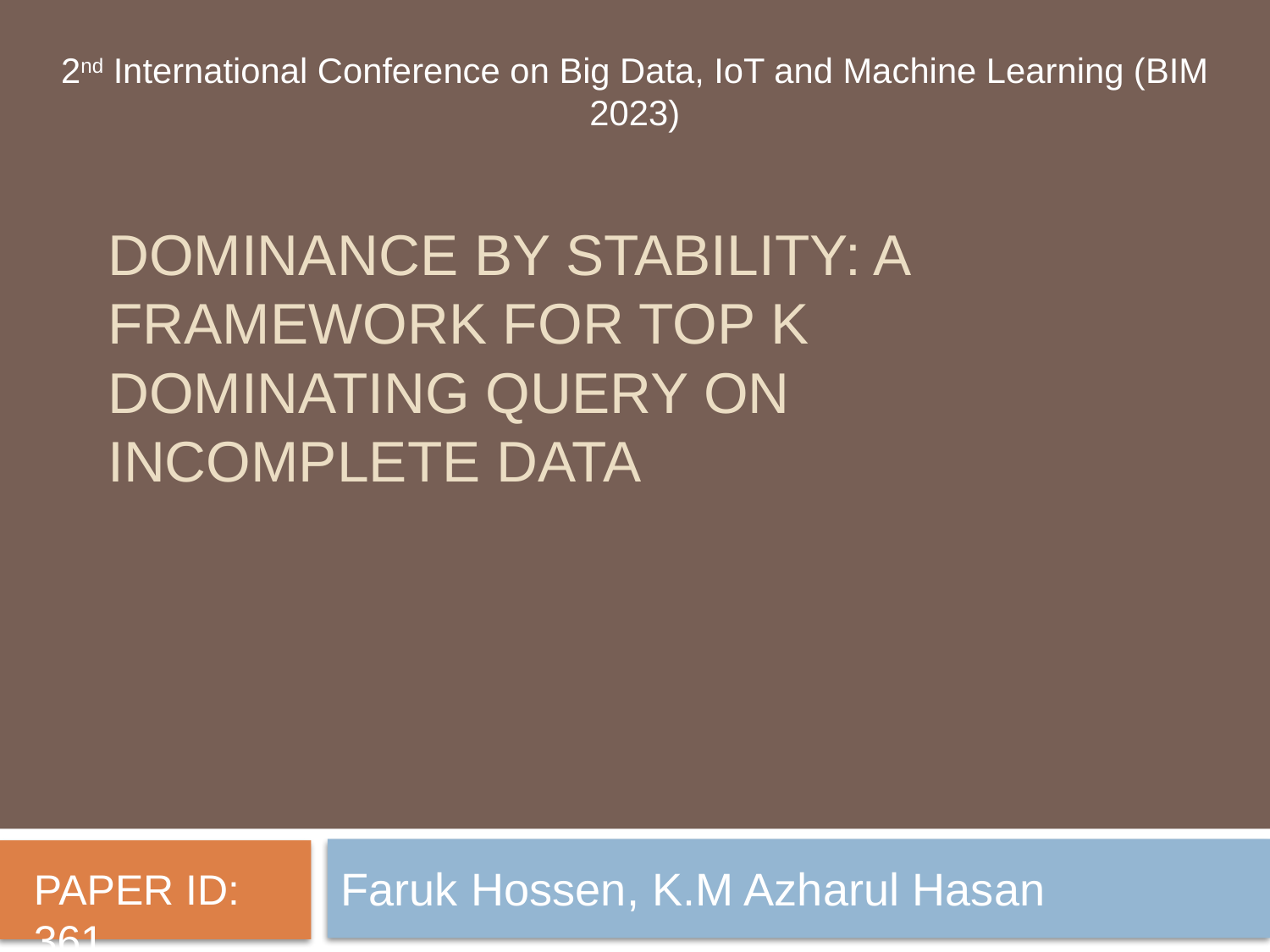

2nd International Conference on Big Data, IoT and Machine Learning (BIM 2023)

# Dominance by Stability: A Framework for Top k Dominating Query On Incomplete Data
Faruk Hossen, K.M Azharul Hasan
PAPER ID: 361